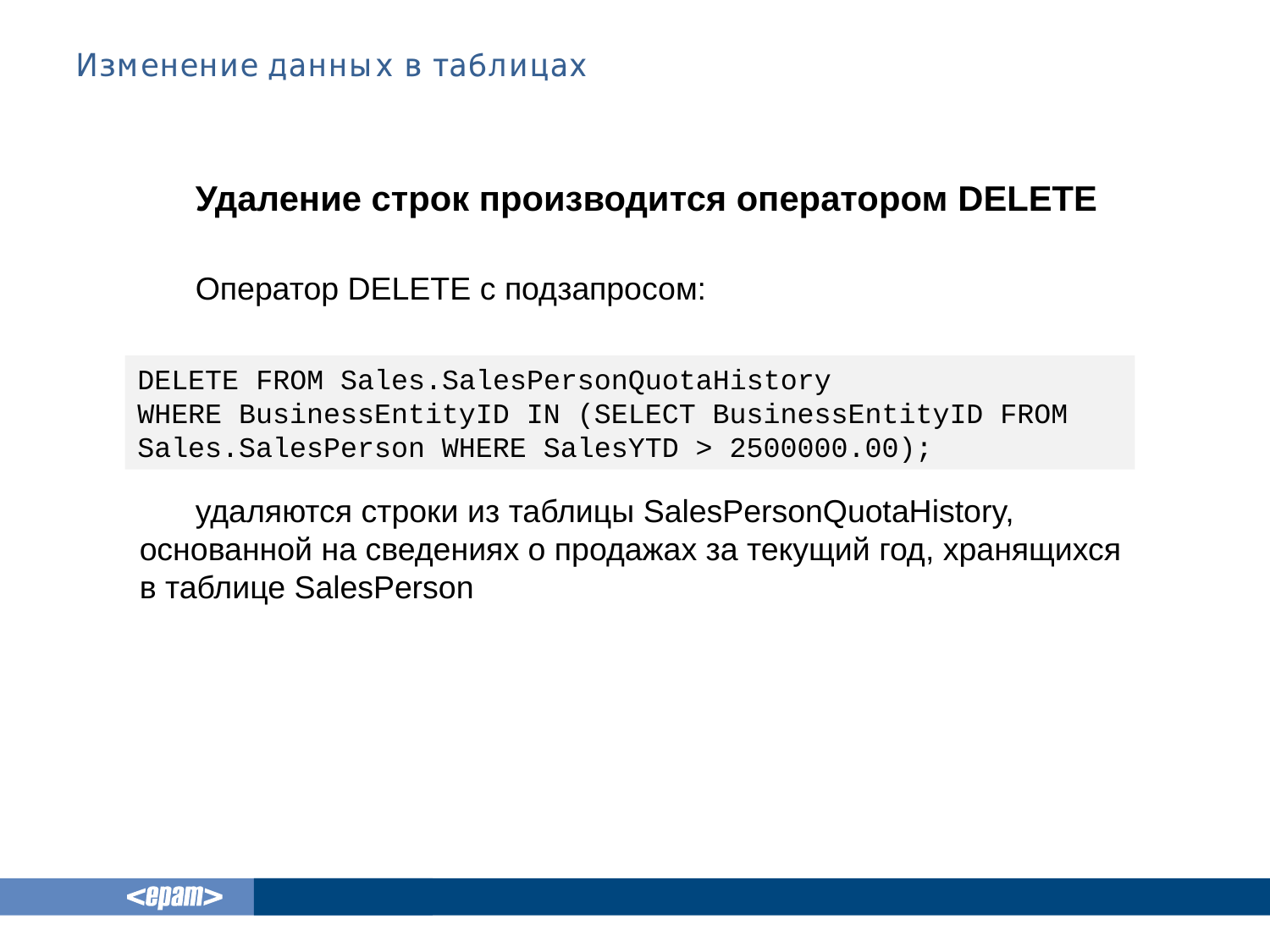

# Изменение данных в таблицах
Удаление строк производится оператором DELETE

Оператор DELETE с подзапросом:

удаляются строки из таблицы SalesPersonQuotaHistory, основанной на сведениях о продажах за текущий год, хранящихся в таблице SalesPerson

DELETE FROM Sales.SalesPersonQuotaHistory
WHERE BusinessEntityID IN (SELECT BusinessEntityID FROM Sales.SalesPerson WHERE SalesYTD > 2500000.00);